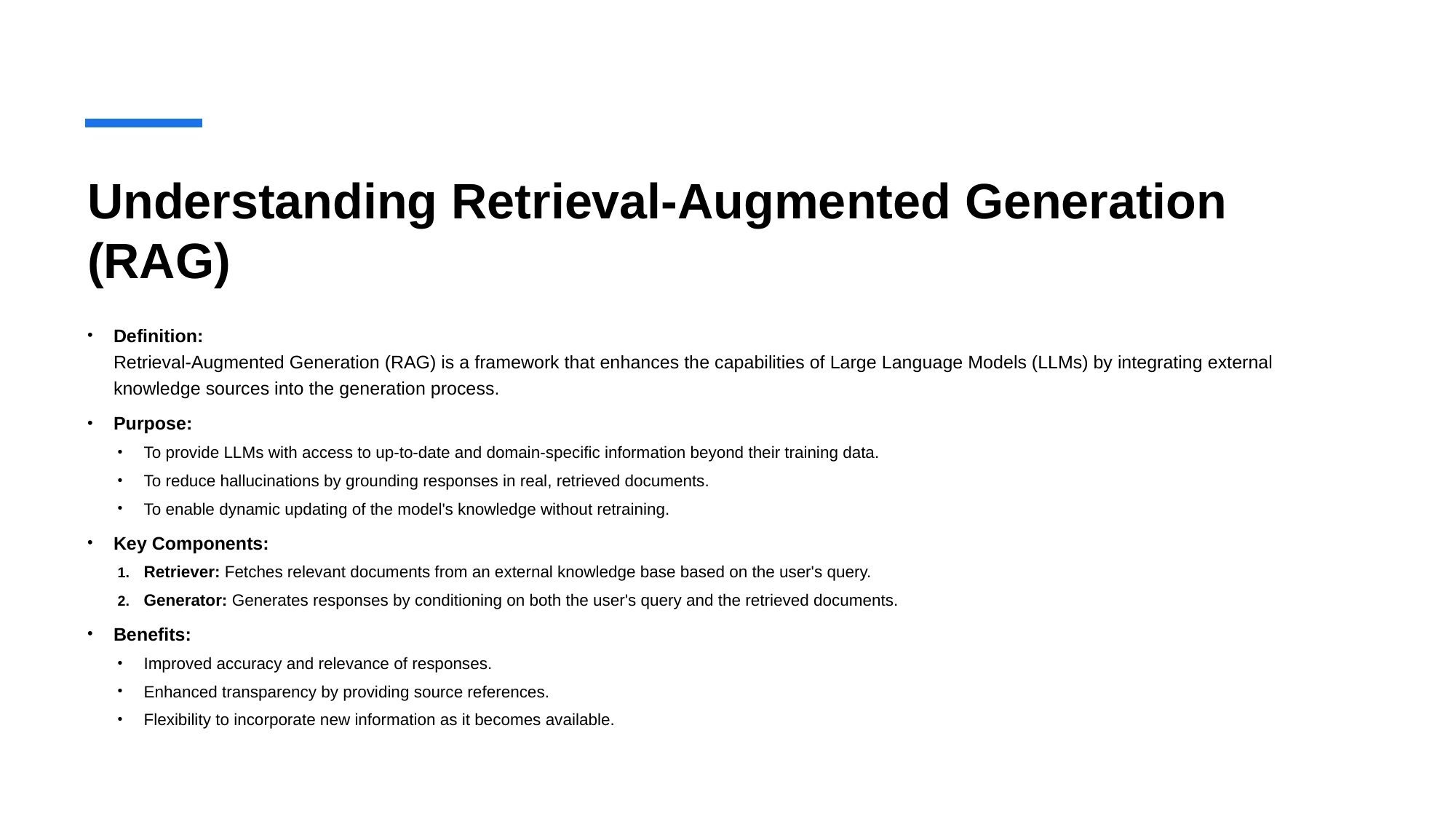

# Understanding Retrieval-Augmented Generation (RAG)
Definition:
Retrieval-Augmented Generation (RAG) is a framework that enhances the capabilities of Large Language Models (LLMs) by integrating external knowledge sources into the generation process. ​
Purpose:
To provide LLMs with access to up-to-date and domain-specific information beyond their training data.
To reduce hallucinations by grounding responses in real, retrieved documents.
To enable dynamic updating of the model's knowledge without retraining.
Key Components:
Retriever: Fetches relevant documents from an external knowledge base based on the user's query.
Generator: Generates responses by conditioning on both the user's query and the retrieved documents.​
Benefits:
Improved accuracy and relevance of responses.
Enhanced transparency by providing source references.
Flexibility to incorporate new information as it becomes available.